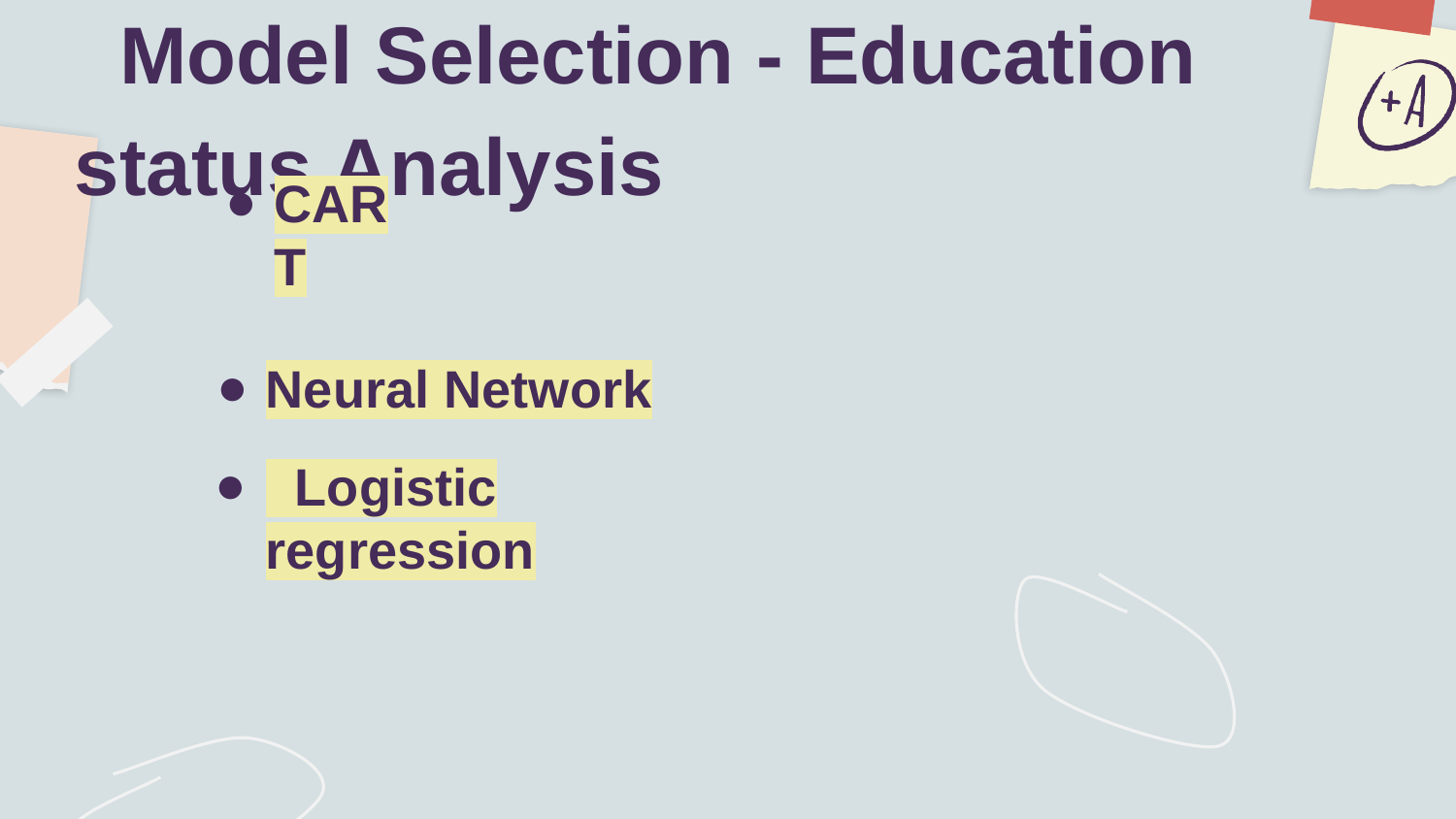

Model Selection - Education status Analysis

CART
Neural Network

  Logistic regression